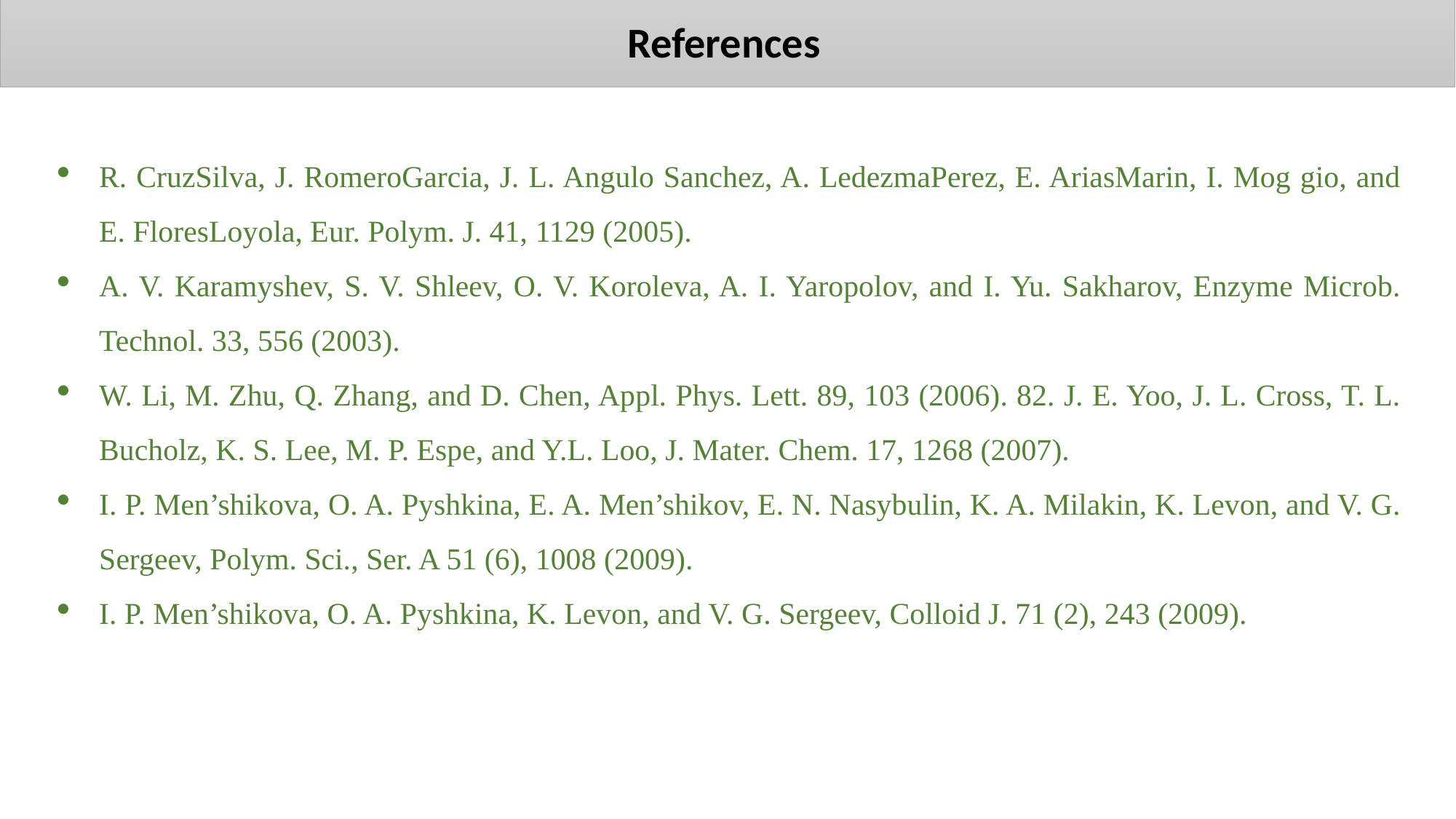

References
R. CruzSilva, J. RomeroGarcia, J. L. Angulo Sanchez, A. LedezmaPerez, E. AriasMarin, I. Mog gio, and E. FloresLoyola, Eur. Polym. J. 41, 1129 (2005).
A. V. Karamyshev, S. V. Shleev, O. V. Koroleva, A. I. Yaropolov, and I. Yu. Sakharov, Enzyme Microb. Technol. 33, 556 (2003).
W. Li, M. Zhu, Q. Zhang, and D. Chen, Appl. Phys. Lett. 89, 103 (2006). 82. J. E. Yoo, J. L. Cross, T. L. Bucholz, K. S. Lee, M. P. Espe, and Y.L. Loo, J. Mater. Chem. 17, 1268 (2007).
I. P. Men’shikova, O. A. Pyshkina, E. A. Men’shikov, E. N. Nasybulin, K. A. Milakin, K. Levon, and V. G. Sergeev, Polym. Sci., Ser. A 51 (6), 1008 (2009).
I. P. Men’shikova, O. A. Pyshkina, K. Levon, and V. G. Sergeev, Colloid J. 71 (2), 243 (2009).